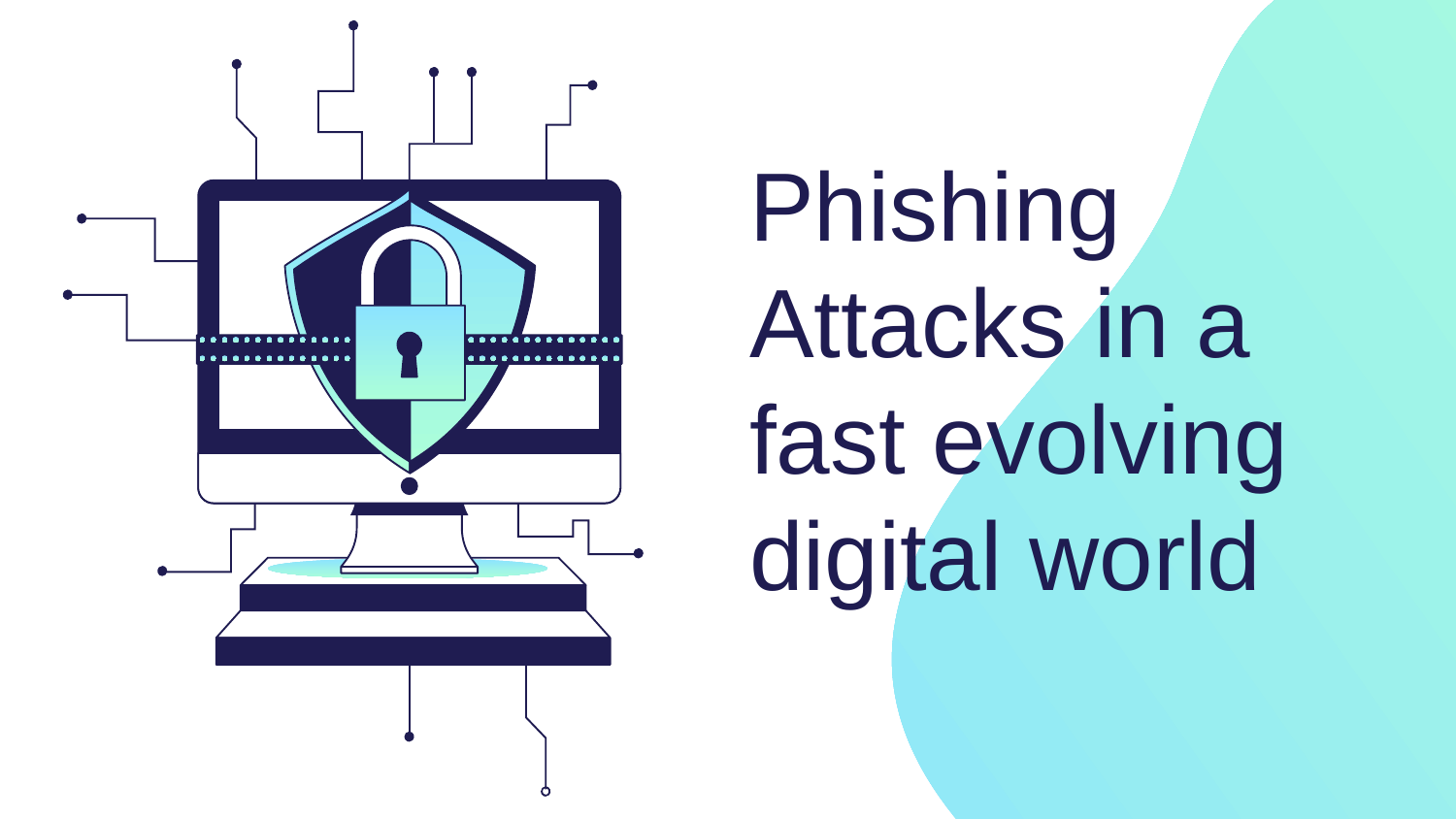

# Phishing Attacks in a fast evolving digital world